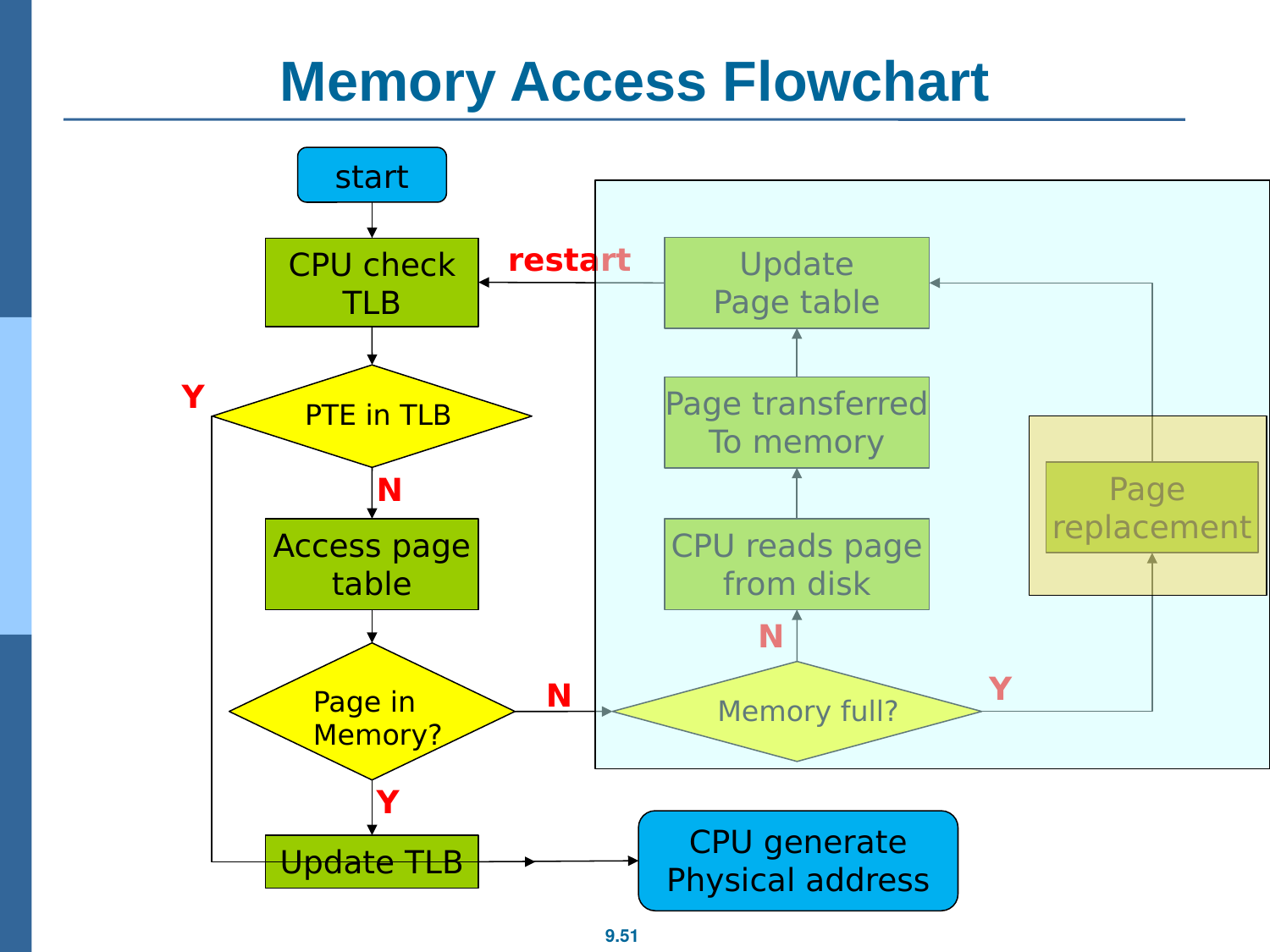

# Memory Access Flowchart
start

restart
Update
Page table
CPU check
TLB
PTE in TLB
Y
Page transferred
To memory

Page
replacement
N
Access page
table
CPU reads page
from disk
N
Page in
Memory?
Memory full?
Y
N
Y
CPU generate
Physical address
Update TLB